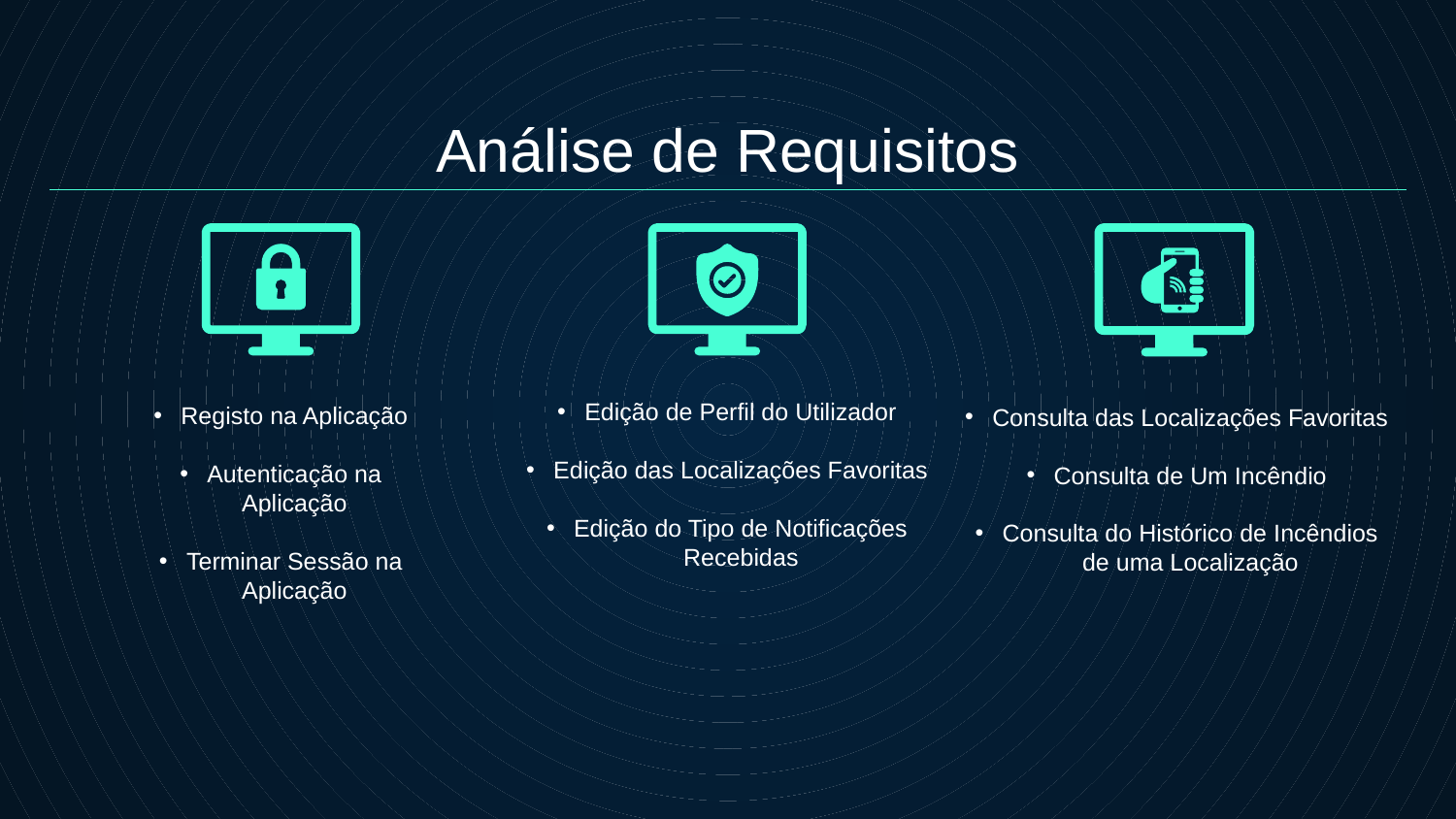

Análise de Requisitos

Registo na Aplicação

Autenticação na Aplicação

Terminar Sessão na Aplicação

Edição de Perfil do Utilizador

Edição das Localizações Favoritas

Edição do Tipo de Notificações Recebidas
Consulta das Localizações Favoritas

Consulta de Um Incêndio

Consulta do Histórico de Incêndios de uma Localização